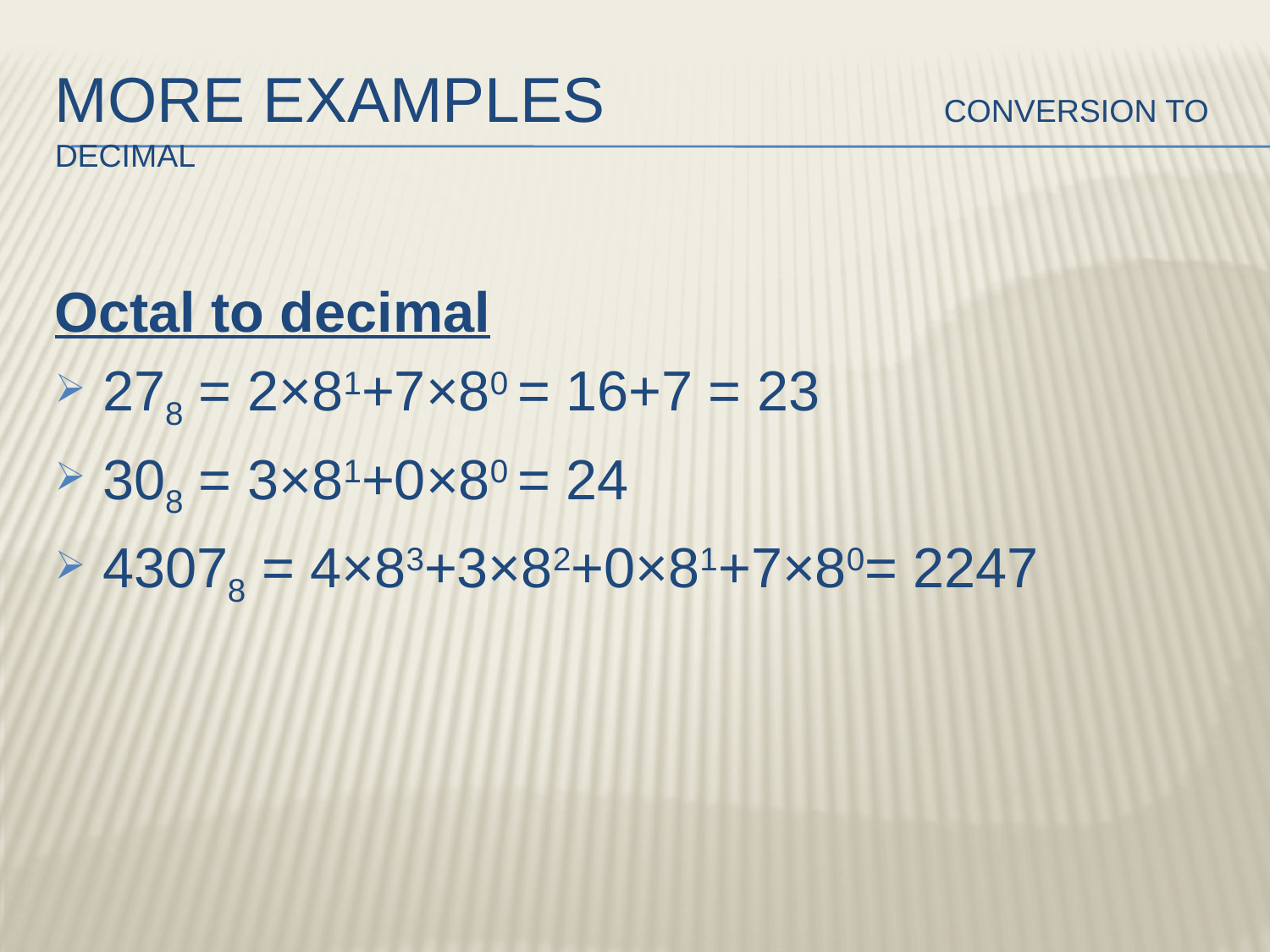

# More examples 			conversion to decimal

Octal to decimal
278 = 2×81+7×80 = 16+7 = 23
308 = 3×81+0×80 = 24
43078 = 4×83+3×82+0×81+7×80= 2247